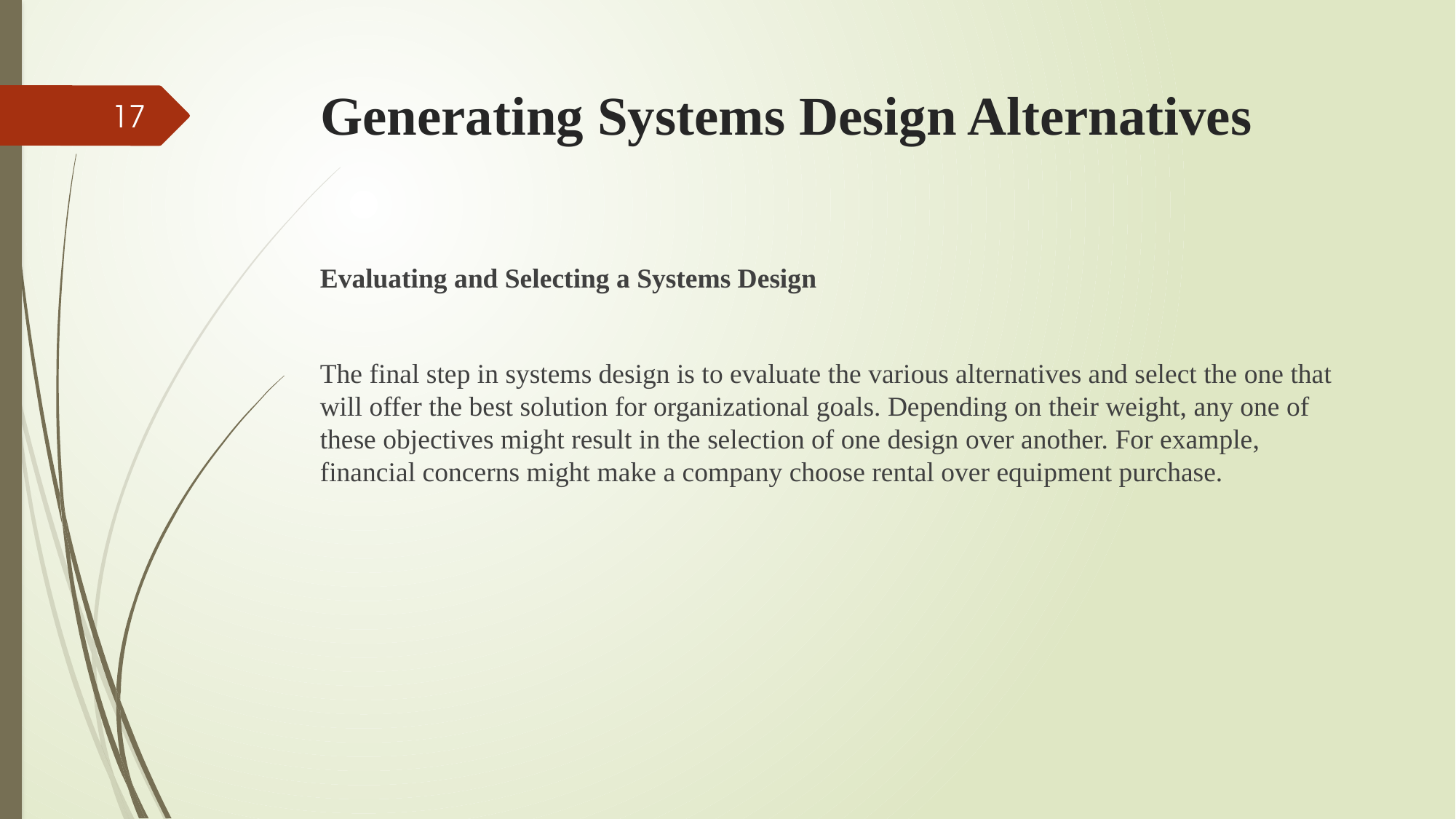

# Generating Systems Design Alternatives
17
Evaluating and Selecting a Systems Design

The final step in systems design is to evaluate the various alternatives and select the one that will offer the best solution for organizational goals. Depending on their weight, any one of these objectives might result in the selection of one design over another. For example, financial concerns might make a company choose rental over equipment purchase.